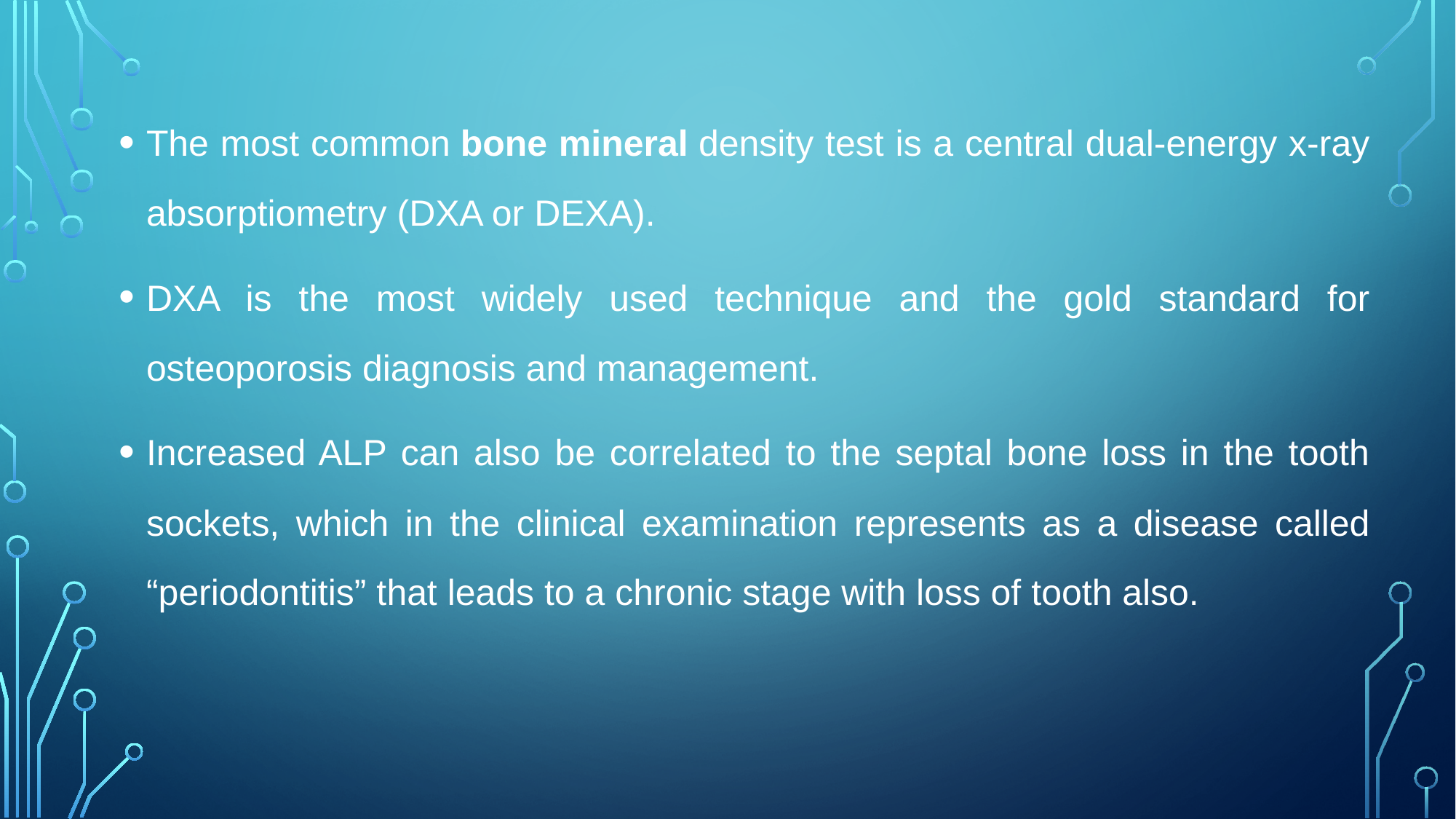

The most common bone mineral density test is a central dual-energy x-ray absorptiometry (DXA or DEXA).
DXA is the most widely used technique and the gold standard for osteoporosis diagnosis and management.
Increased ALP can also be correlated to the septal bone loss in the tooth sockets, which in the clinical examination represents as a disease called “periodontitis” that leads to a chronic stage with loss of tooth also.